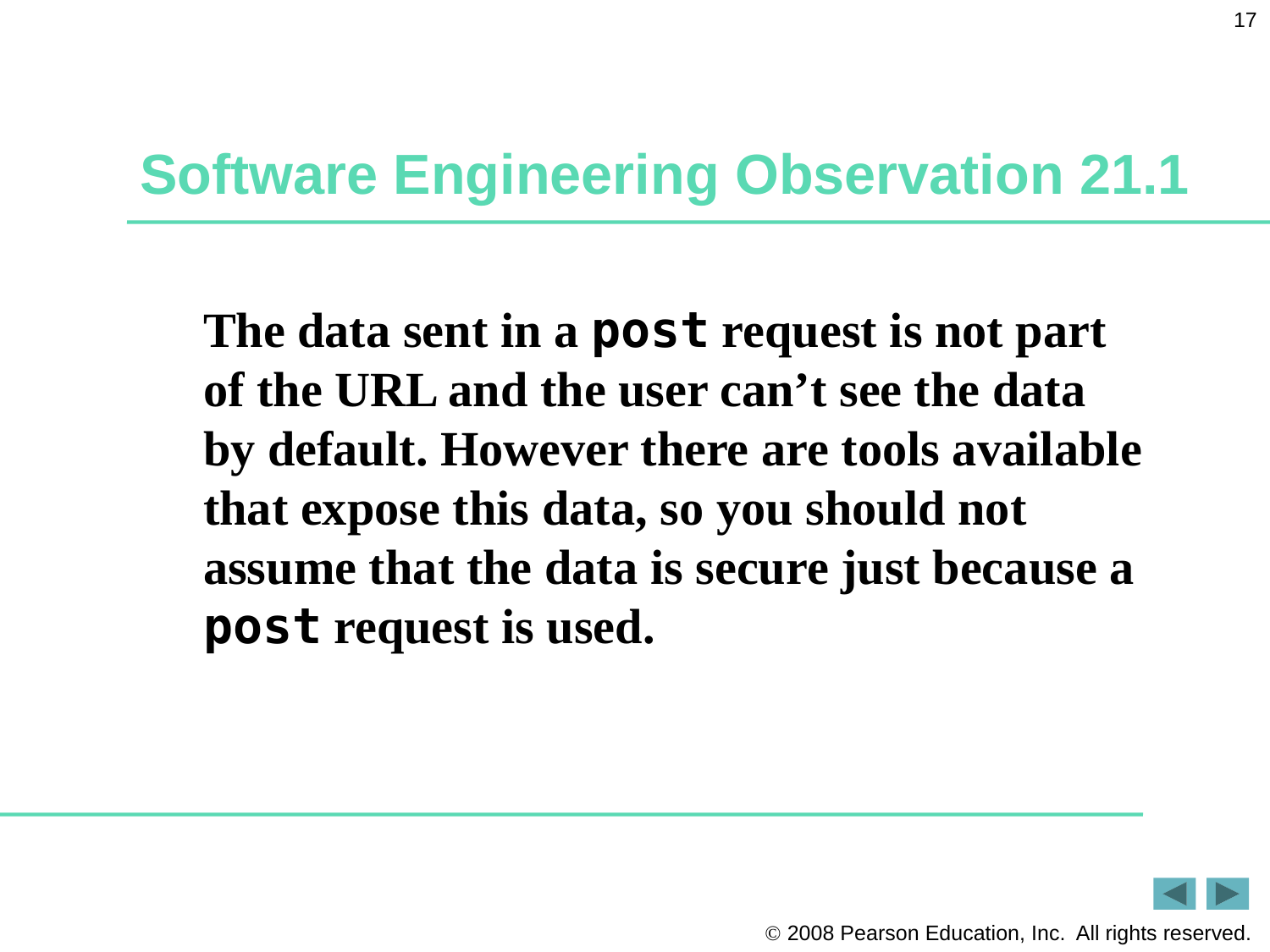

17
# Software Engineering Observation 21.1
The data sent in a post request is not part
of the URL and the user can’t see the data
by default. However there are tools available that expose this data, so you should not assume that the data is secure just because a post request is used.